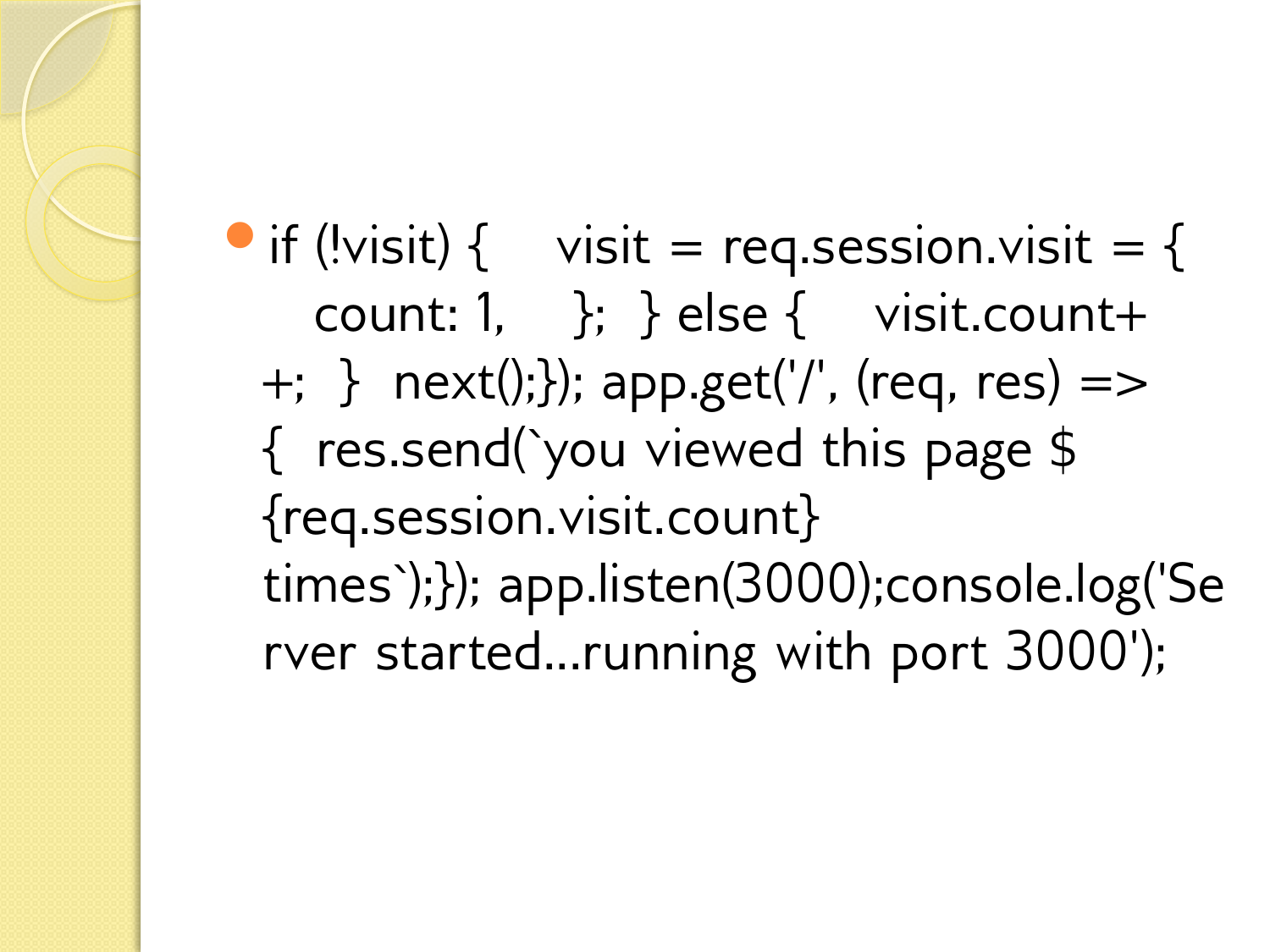

#
if (!visit) {    visit = req.session.visit = {      count: 1,    };  } else {    visit.count++;  }  next();}); app.get('/', (req, res) => {  res.send(`you viewed this page ${req.session.visit.count} times`);}); app.listen(3000);console.log('Server started...running with port 3000');